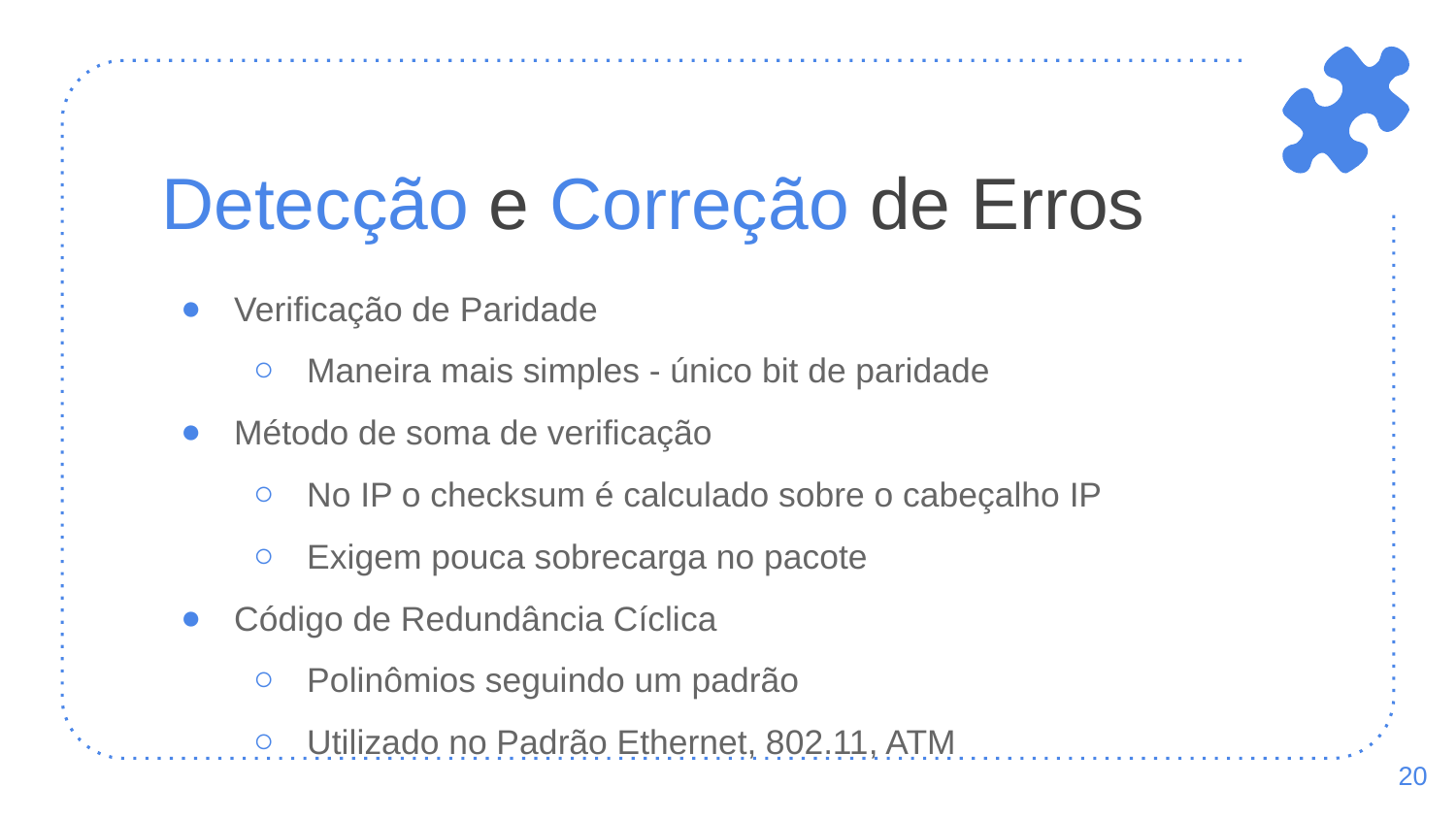

# Detecção e Correção de Erros
Verificação de Paridade
Maneira mais simples - único bit de paridade
Método de soma de verificação
No IP o checksum é calculado sobre o cabeçalho IP
Exigem pouca sobrecarga no pacote
Código de Redundância Cíclica
Polinômios seguindo um padrão
Utilizado no Padrão Ethernet, 802.11, ATM
20